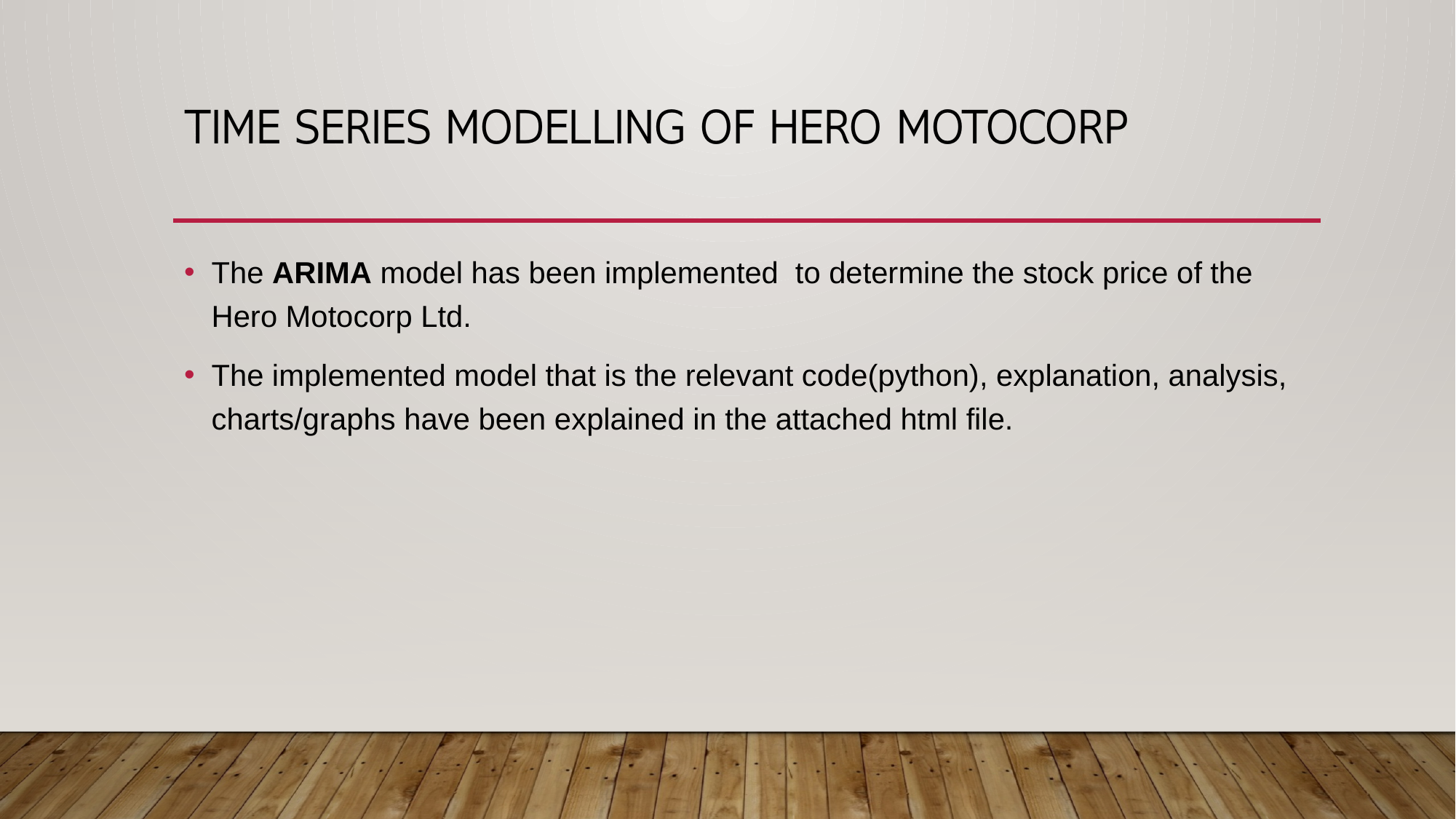

# Time series modelling of hero motocorp
The ARIMA model has been implemented  to determine the stock price of the Hero Motocorp Ltd.
The implemented model that is the relevant code(python), explanation, analysis, charts/graphs have been explained in the attached html file.